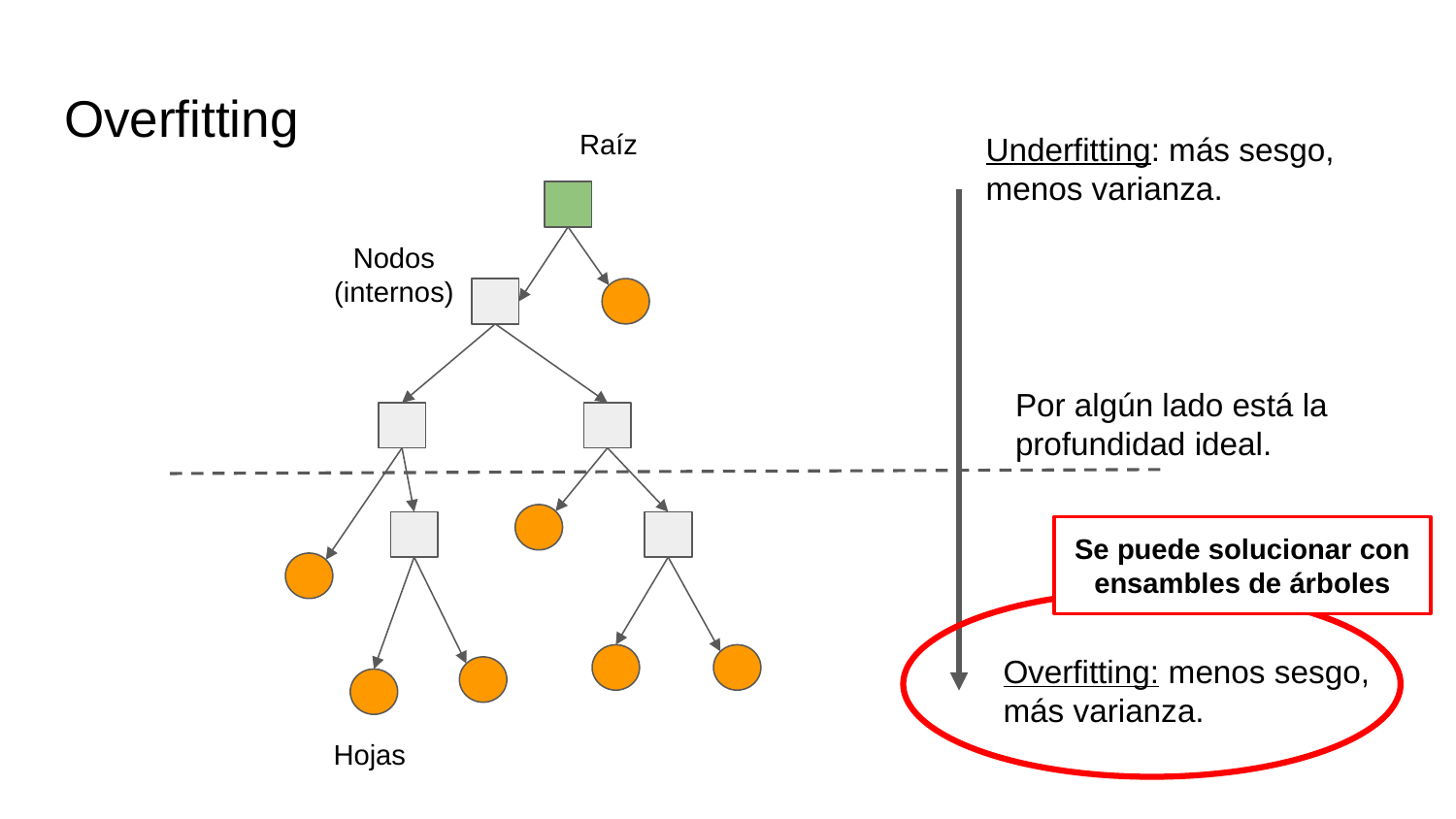

# Overfitting
Raíz
Underfitting: más sesgo, menos varianza.

Nodos (internos)

Por algún lado está la profundidad ideal.

Se puede solucionar con ensambles de árboles

Overfitting: menos sesgo, más varianza.

Hojas